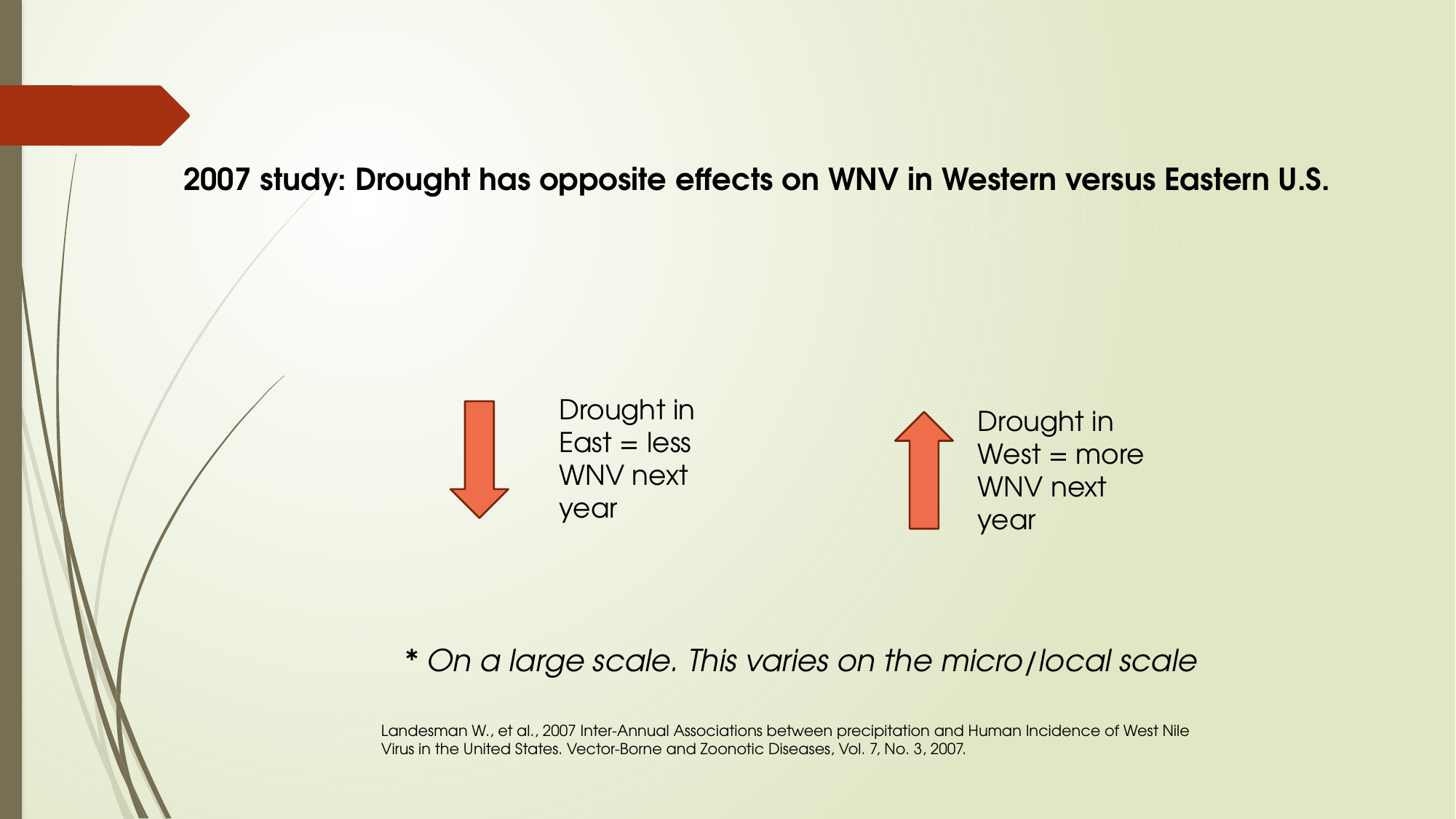

2007 study: Drought has opposite effects on WNV in Western versus Eastern U.S.
Drought in East = less WNV next year
Drought in West = more WNV next year

* On a large scale. This varies on the micro/local scale
Landesman W., et al., 2007 Inter-Annual Associations between precipitation and Human Incidence of West Nile Virus in the United States. Vector-Borne and Zoonotic Diseases, Vol. 7, No. 3, 2007.